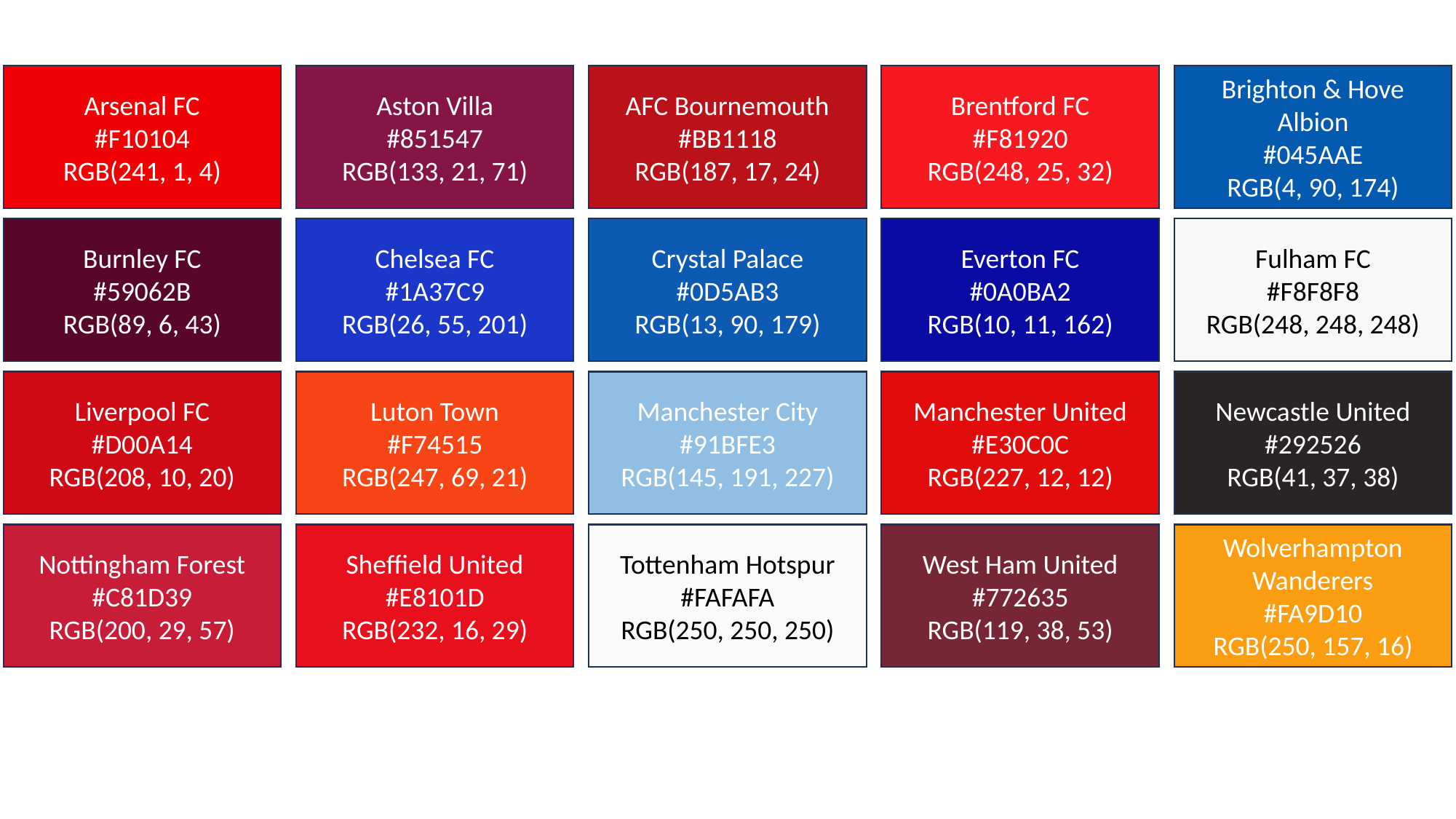

Aston Villa
#851547
RGB(133, 21, 71)
AFC Bournemouth
#BB1118
RGB(187, 17, 24)
Brentford FC
#F81920
RGB(248, 25, 32)
Brighton & Hove Albion
#045AAE
RGB(4, 90, 174)
Arsenal FC
#F10104
RGB(241, 1, 4)
Chelsea FC
#1A37C9
RGB(26, 55, 201)
Crystal Palace
#0D5AB3
RGB(13, 90, 179)
Everton FC
#0A0BA2
RGB(10, 11, 162)
Fulham FC
#F8F8F8
RGB(248, 248, 248)
Burnley FC
#59062B
RGB(89, 6, 43)
Luton Town
#F74515
RGB(247, 69, 21)
Manchester City
#91BFE3
RGB(145, 191, 227)
Manchester United
#E30C0C
RGB(227, 12, 12)
Newcastle United
#292526
RGB(41, 37, 38)
Liverpool FC
#D00A14
RGB(208, 10, 20)
Sheffield United
#E8101D
RGB(232, 16, 29)
Tottenham Hotspur
#FAFAFA
RGB(250, 250, 250)
West Ham United
#772635
RGB(119, 38, 53)
Wolverhampton Wanderers
#FA9D10
RGB(250, 157, 16)
Nottingham Forest
#C81D39
RGB(200, 29, 57)